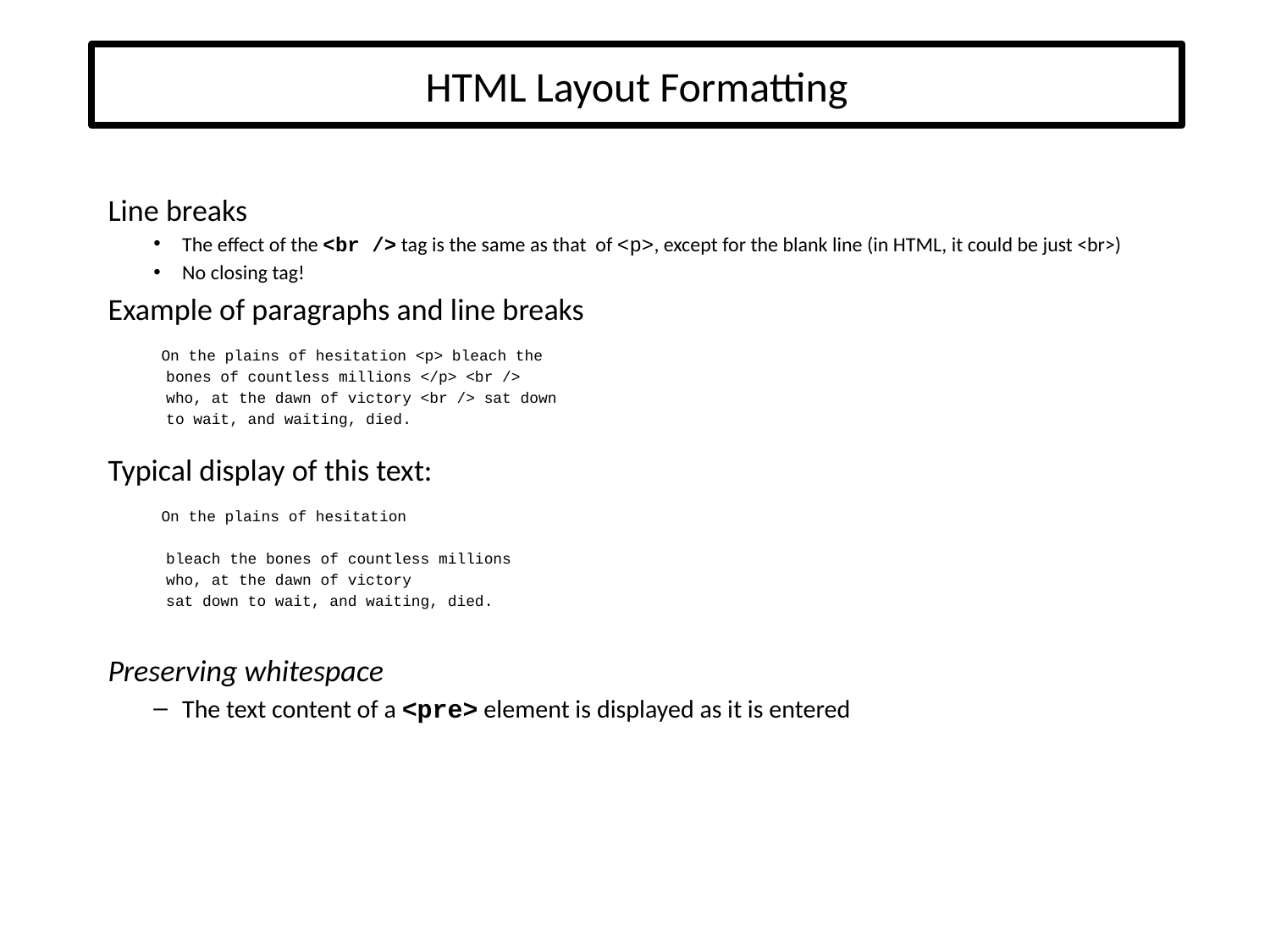

# HTML Layout Formatting

Line breaks
The effect of the <br /> tag is the same as that  of <p>, except for the blank line (in HTML, it could be just <br>)
No closing tag!
Example of paragraphs and line breaks

    On the plains of hesitation <p> bleach the
  bones of countless millions </p> <br />
  who, at the dawn of victory <br /> sat down
  to wait, and waiting, died.

Typical display of this text:

    On the plains of hesitation

  bleach the bones of countless millions
  who, at the dawn of victory
  sat down to wait, and waiting, died.

Preserving whitespace
The text content of a <pre> element is displayed as it is entered